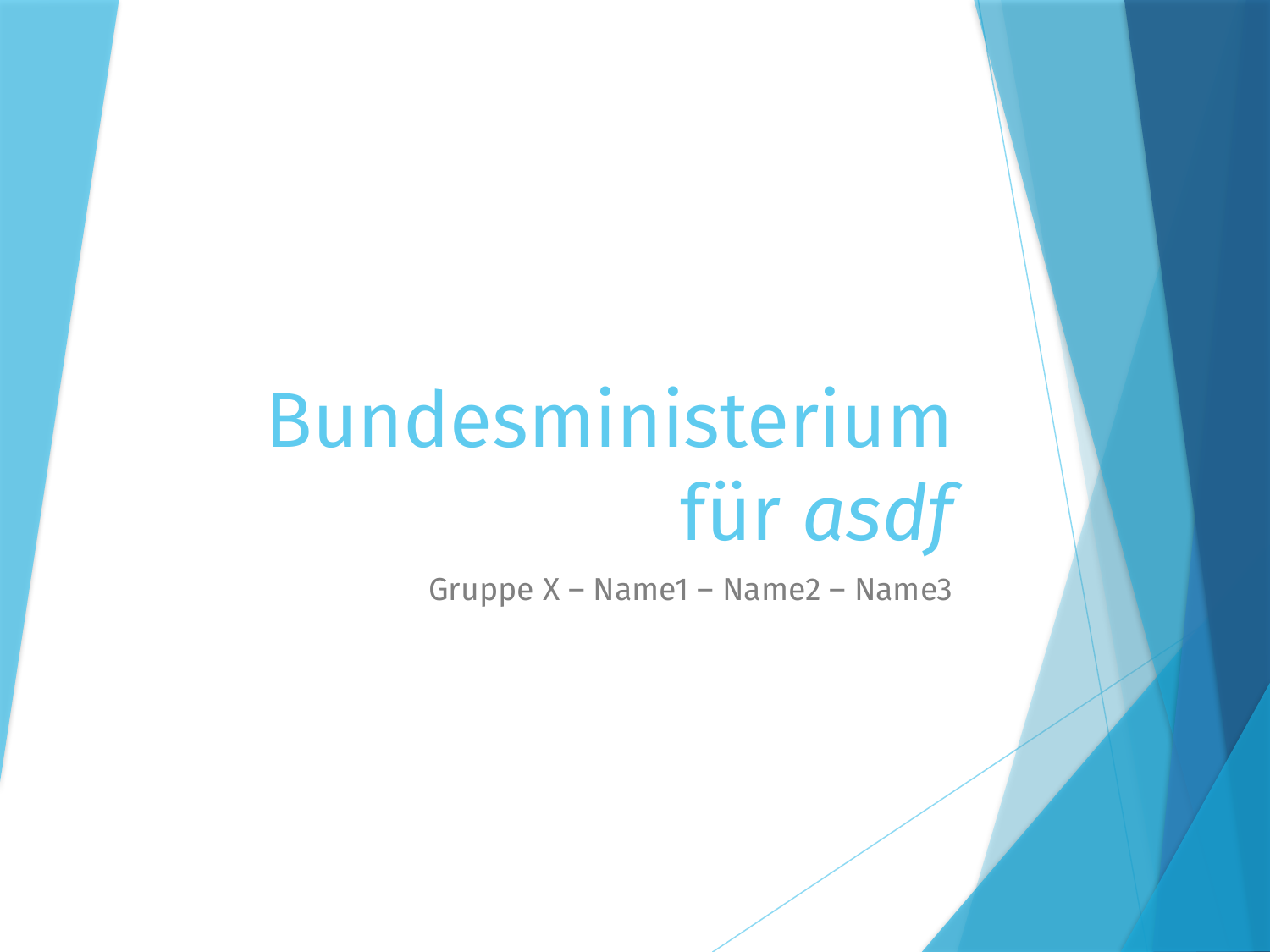

# Bundesministerium für asdf
Gruppe X – Name1 – Name2 – Name3